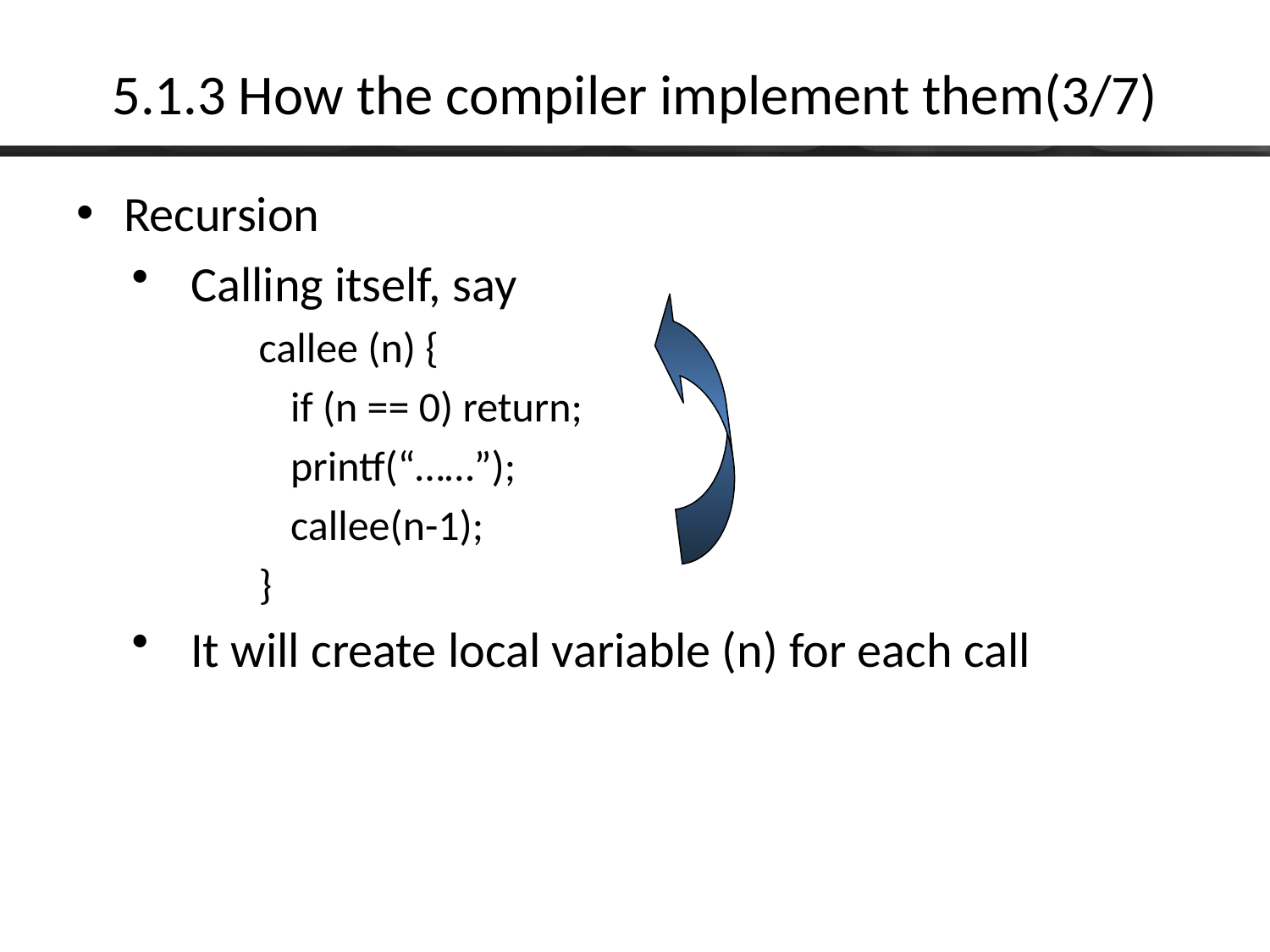

# 5.1.3 How the compiler implement them(3/7)
Recursion
 Calling itself, say
callee (n) {
	if (n == 0) return;
	printf(“……”);
	callee(n-1);
}
 It will create local variable (n) for each call

26